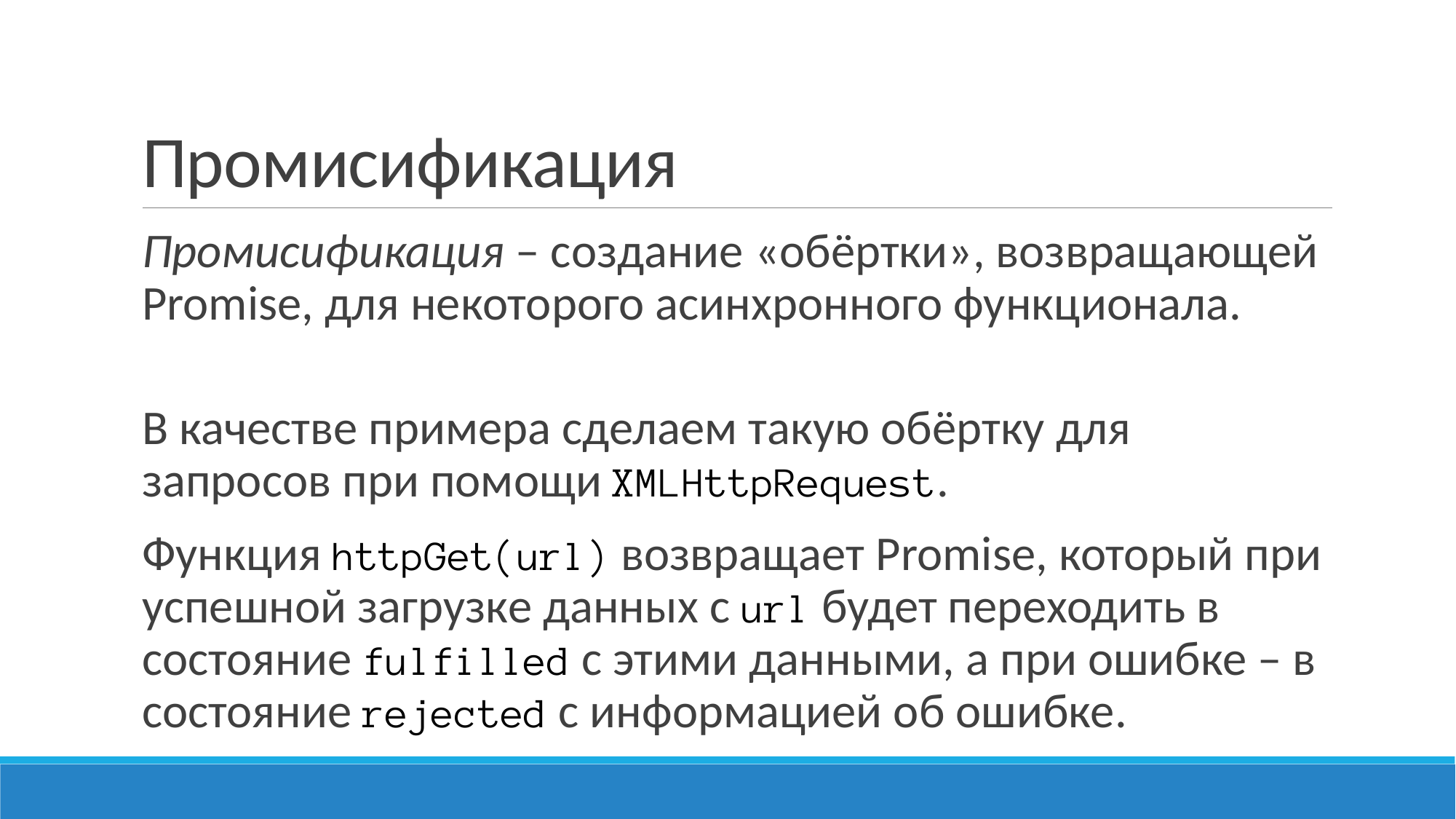

# Промисификация
Промисификация – создание «обёртки», возвращающей Promise, для некоторого асинхронного функционала.

В качестве примера сделаем такую обёртку для запросов при помощи XMLHttpRequest.
Функция httpGet(url) возвращает Promise, который при успешной загрузке данных с url будет переходить в состояние fulfilled с этими данными, а при ошибке – в состояние rejected с информацией об ошибке.